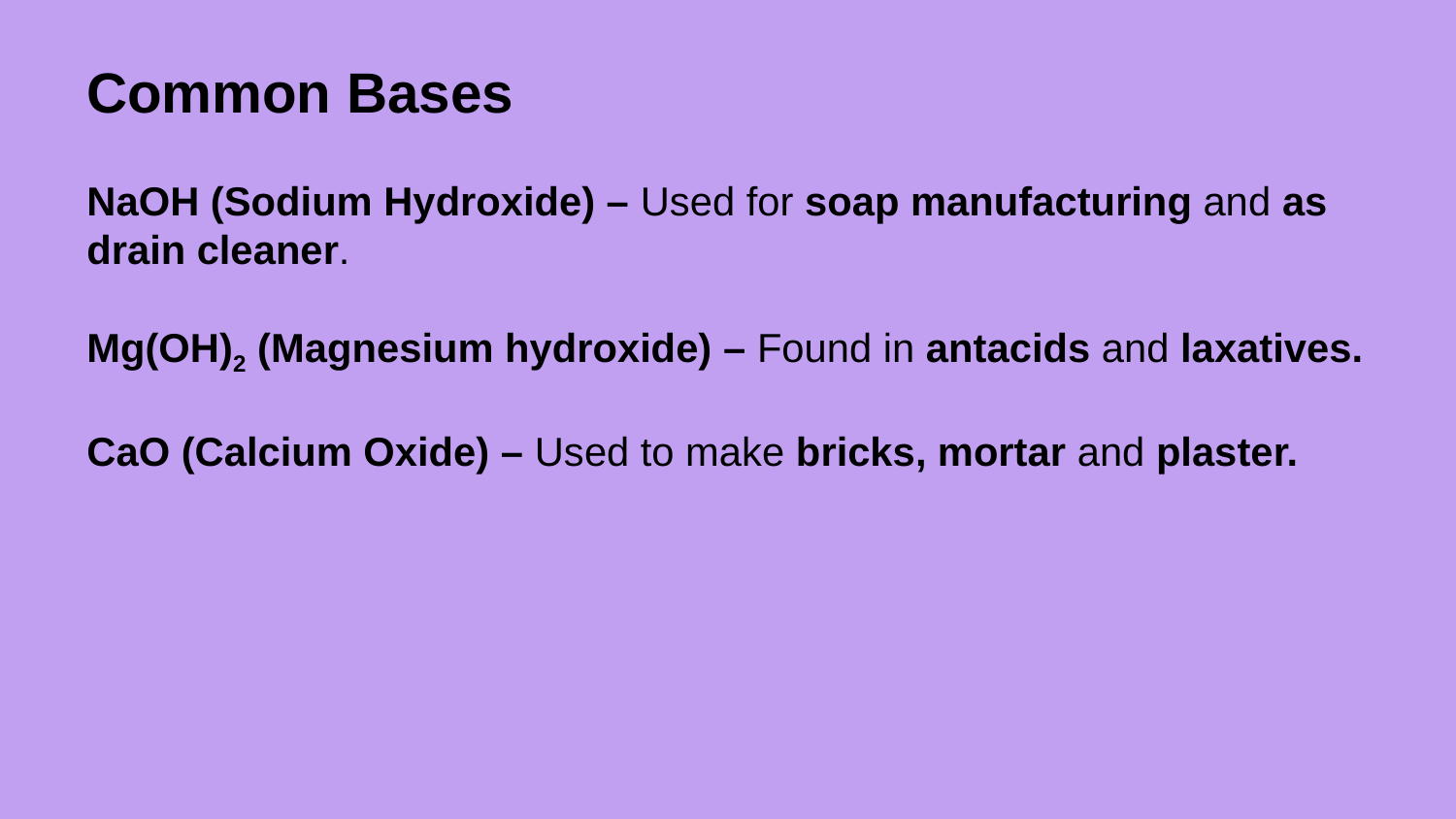

Common Bases
NaOH (Sodium Hydroxide) – Used for soap manufacturing and as drain cleaner.

Mg(OH)2 (Magnesium hydroxide) – Found in antacids and laxatives.

CaO (Calcium Oxide) – Used to make bricks, mortar and plaster.